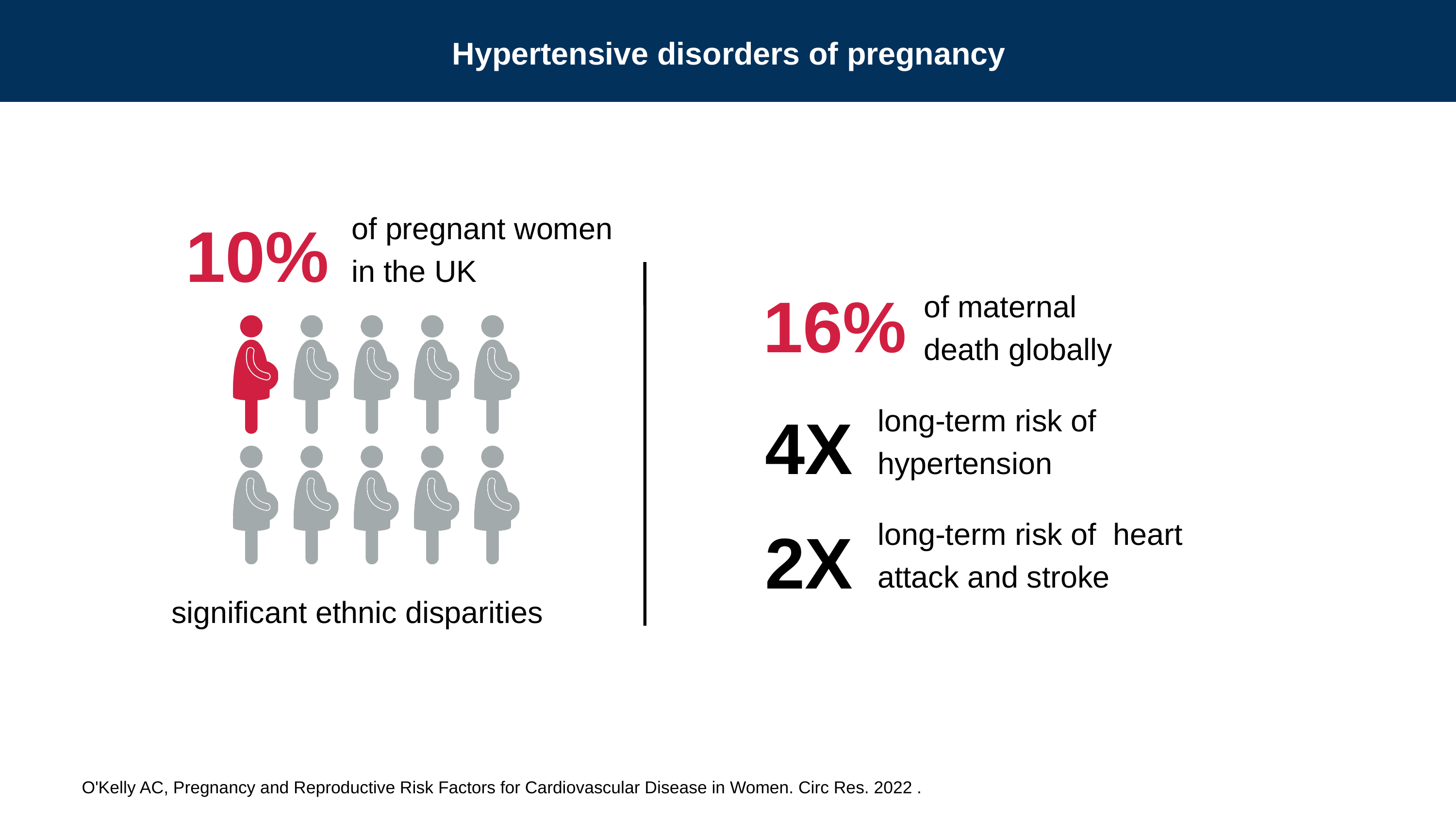

Hypertensive disorders of pregnancy
10%
of pregnant women in the UK

16%
of maternal death globally

4X
long-term risk of  hypertension

2X
long-term risk of  heart attack and stroke
significant ethnic disparities
O'Kelly AC, Pregnancy and Reproductive Risk Factors for Cardiovascular Disease in Women. Circ Res. 2022 .